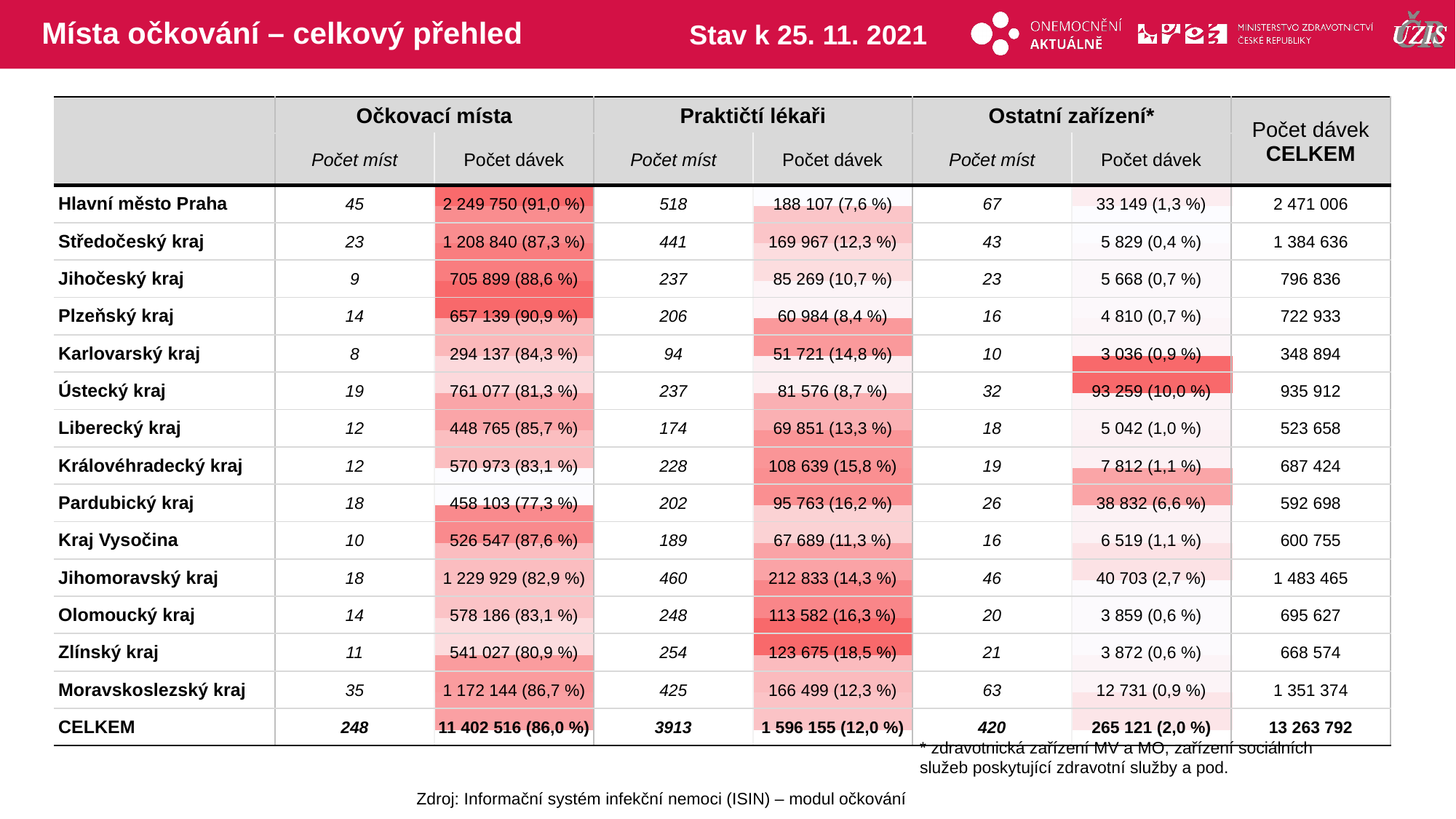

# Místa očkování – celkový přehled
Stav k 25. 11. 2021
|  | Očkovací místa |  | Praktičtí lékaři |  | Ostatní zařízení\* |  | Počet dávek CELKEM |
| --- | --- | --- | --- | --- | --- | --- | --- |
|  | Počet míst | Počet dávek | Počet míst | Počet dávek | Počet míst | Počet dávek |  |
| Hlavní město Praha | 45 | 2 249 750 (91,0 %) | 518 | 188 107 (7,6 %) | 67 | 33 149 (1,3 %) | 2 471 006 |
| Středočeský kraj | 23 | 1 208 840 (87,3 %) | 441 | 169 967 (12,3 %) | 43 | 5 829 (0,4 %) | 1 384 636 |
| Jihočeský kraj | 9 | 705 899 (88,6 %) | 237 | 85 269 (10,7 %) | 23 | 5 668 (0,7 %) | 796 836 |
| Plzeňský kraj | 14 | 657 139 (90,9 %) | 206 | 60 984 (8,4 %) | 16 | 4 810 (0,7 %) | 722 933 |
| Karlovarský kraj | 8 | 294 137 (84,3 %) | 94 | 51 721 (14,8 %) | 10 | 3 036 (0,9 %) | 348 894 |
| Ústecký kraj | 19 | 761 077 (81,3 %) | 237 | 81 576 (8,7 %) | 32 | 93 259 (10,0 %) | 935 912 |
| Liberecký kraj | 12 | 448 765 (85,7 %) | 174 | 69 851 (13,3 %) | 18 | 5 042 (1,0 %) | 523 658 |
| Královéhradecký kraj | 12 | 570 973 (83,1 %) | 228 | 108 639 (15,8 %) | 19 | 7 812 (1,1 %) | 687 424 |
| Pardubický kraj | 18 | 458 103 (77,3 %) | 202 | 95 763 (16,2 %) | 26 | 38 832 (6,6 %) | 592 698 |
| Kraj Vysočina | 10 | 526 547 (87,6 %) | 189 | 67 689 (11,3 %) | 16 | 6 519 (1,1 %) | 600 755 |
| Jihomoravský kraj | 18 | 1 229 929 (82,9 %) | 460 | 212 833 (14,3 %) | 46 | 40 703 (2,7 %) | 1 483 465 |
| Olomoucký kraj | 14 | 578 186 (83,1 %) | 248 | 113 582 (16,3 %) | 20 | 3 859 (0,6 %) | 695 627 |
| Zlínský kraj | 11 | 541 027 (80,9 %) | 254 | 123 675 (18,5 %) | 21 | 3 872 (0,6 %) | 668 574 |
| Moravskoslezský kraj | 35 | 1 172 144 (86,7 %) | 425 | 166 499 (12,3 %) | 63 | 12 731 (0,9 %) | 1 351 374 |
| CELKEM | 248 | 11 402 516 (86,0 %) | 3913 | 1 596 155 (12,0 %) | 420 | 265 121 (2,0 %) | 13 263 792 |
|  |  |  |  |  |  |
| --- | --- | --- | --- | --- | --- |
|  |  |  |  |  |  |
|  |  |  |  |  |  |
|  |  |  |  |  |  |
|  |  |  |  |  |  |
|  |  |  |  |  |  |
|  |  |  |  |  |  |
|  |  |  |  |  |  |
|  |  |  |  |  |  |
|  |  |  |  |  |  |
|  |  |  |  |  |  |
|  |  |  |  |  |  |
|  |  |  |  |  |  |
|  |  |  |  |  |  |
|  |  |  |  |  |  |
* zdravotnická zařízení MV a MO, zařízení sociálních služeb poskytující zdravotní služby a pod.
Zdroj: Informační systém infekční nemoci (ISIN) – modul očkování